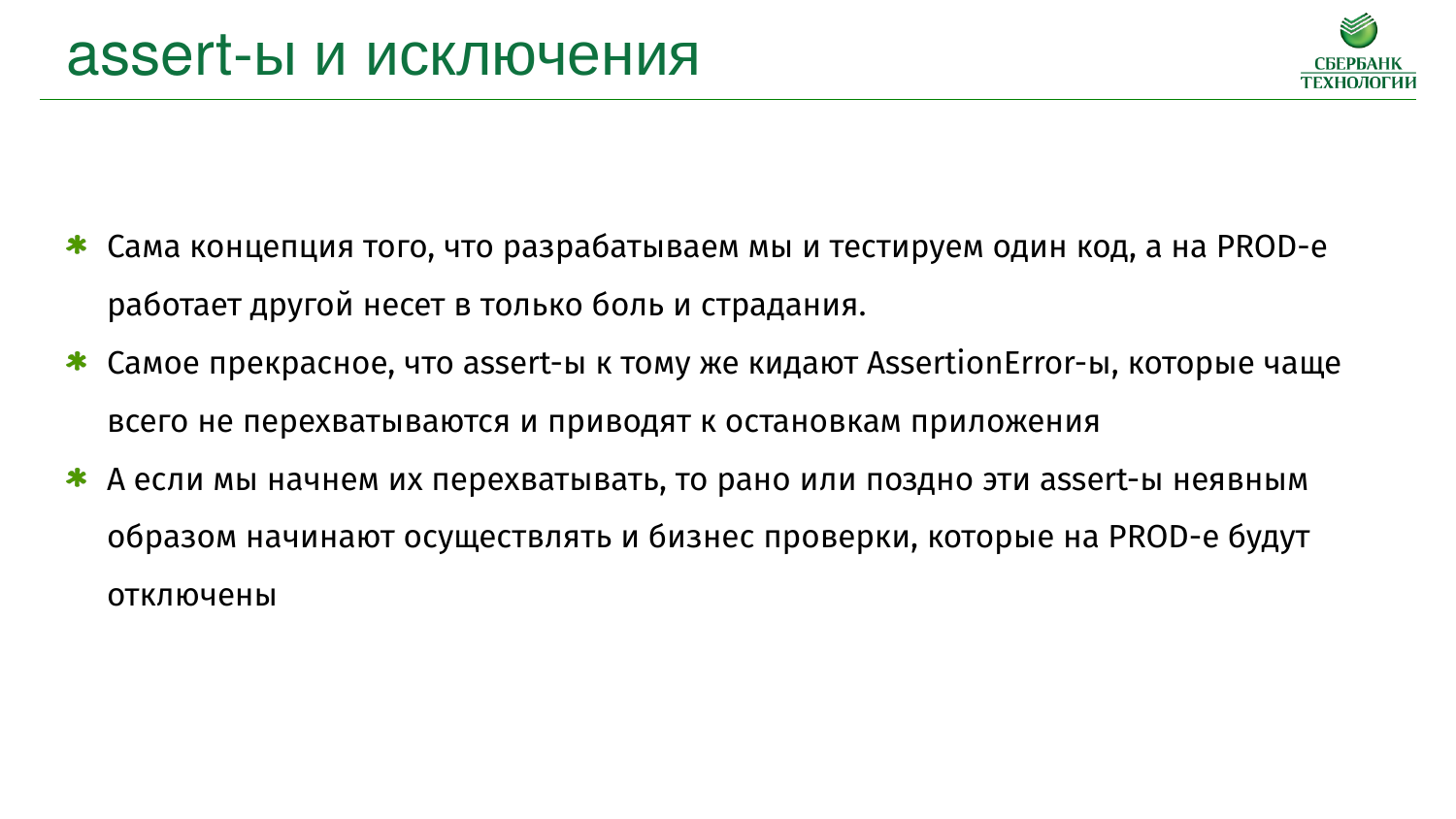

assert-ы и исключения
Сама концепция того, что разрабатываем мы и тестируем один код, а на PROD-е работает другой несет в только боль и страдания.
Самое прекрасное, что assert-ы к тому же кидают AssertionError-ы, которые чаще всего не перехватываются и приводят к остановкам приложения
А если мы начнем их перехватывать, то рано или поздно эти assert-ы неявным образом начинают осуществлять и бизнес проверки, которые на PROD-е будут отключены